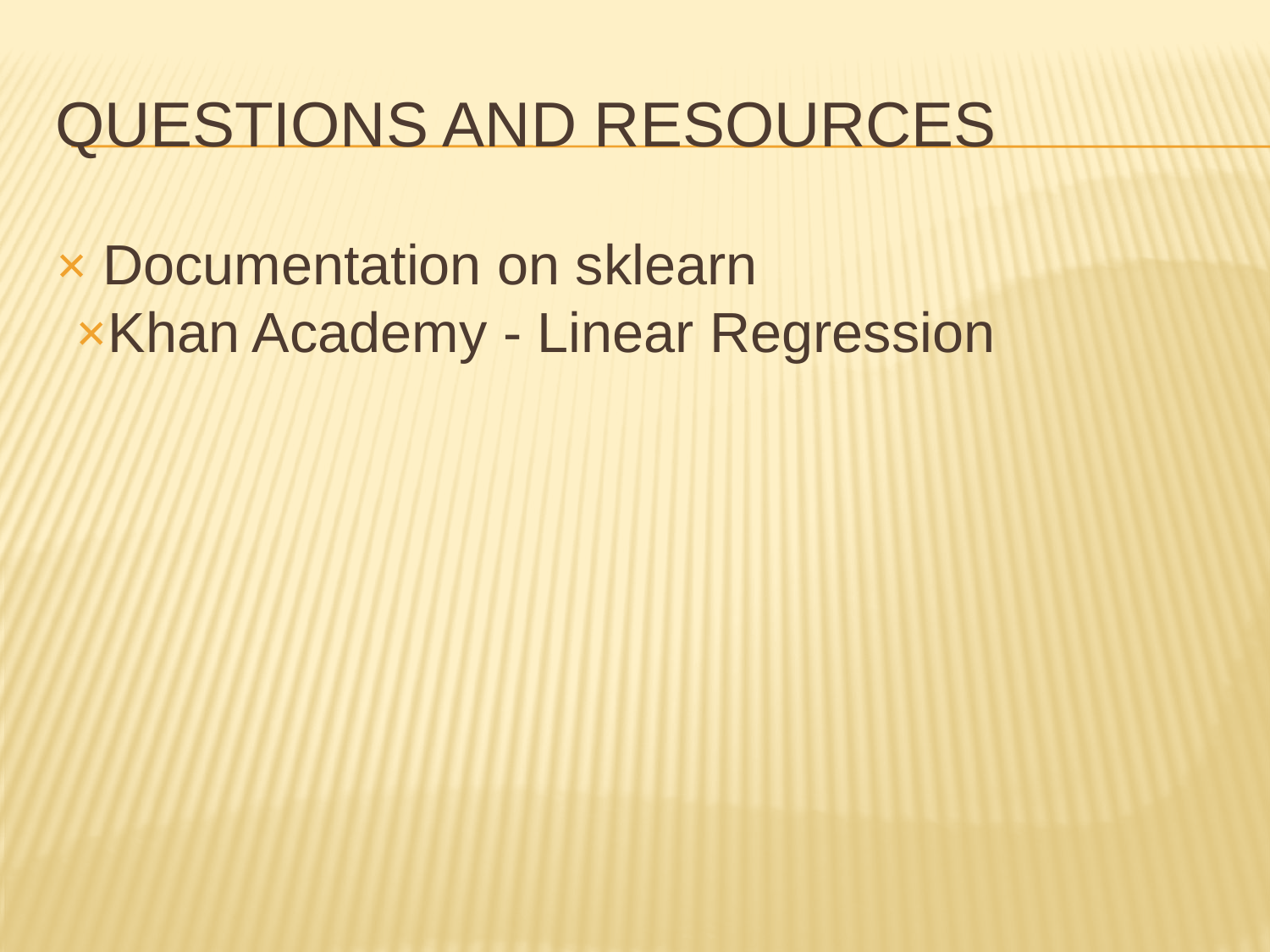

# QUESTIONS AND RESOURCES
Documentation on sklearn
Khan Academy - Linear Regression